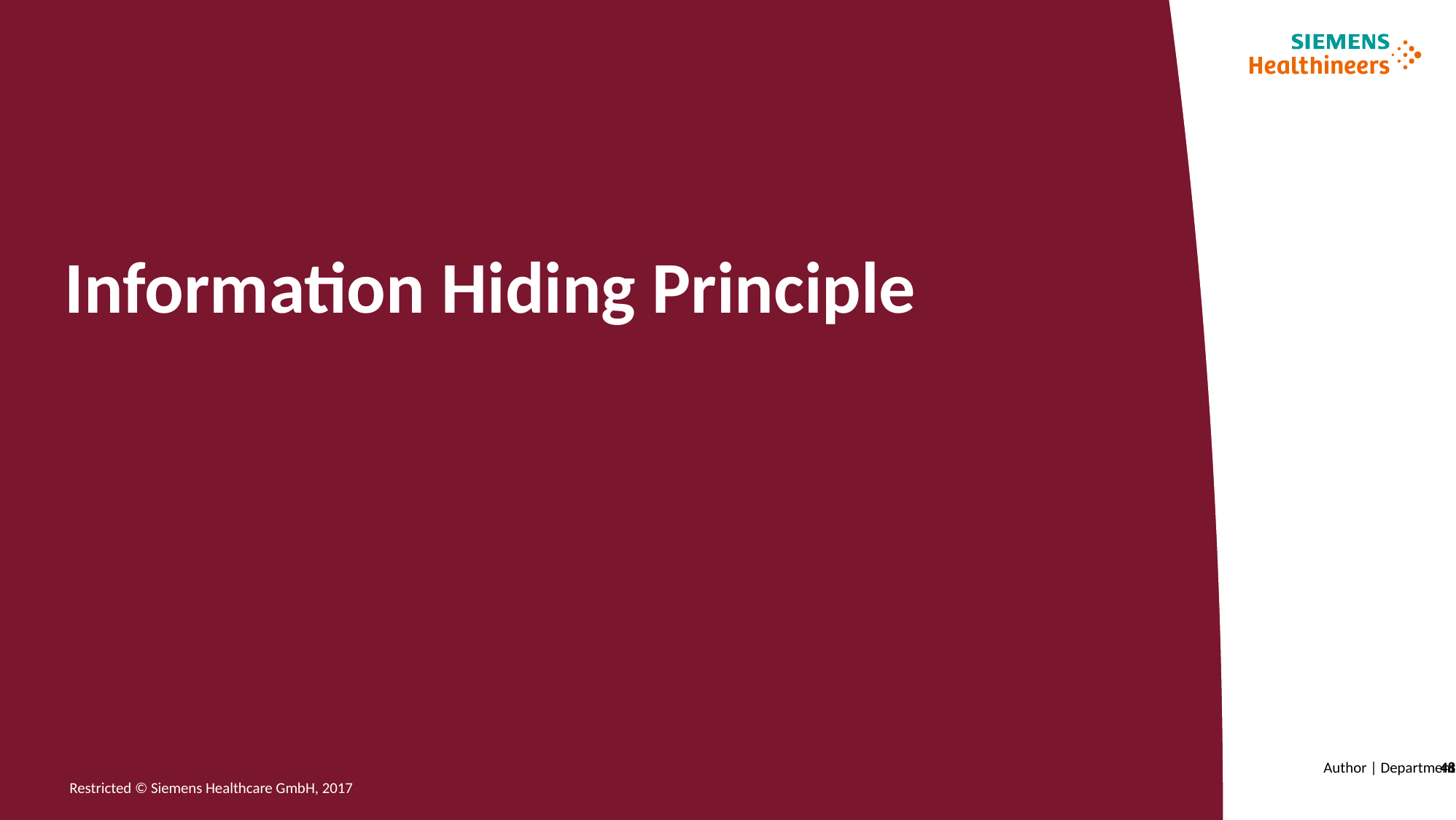

# Information Hiding Principle
Author | Department
48